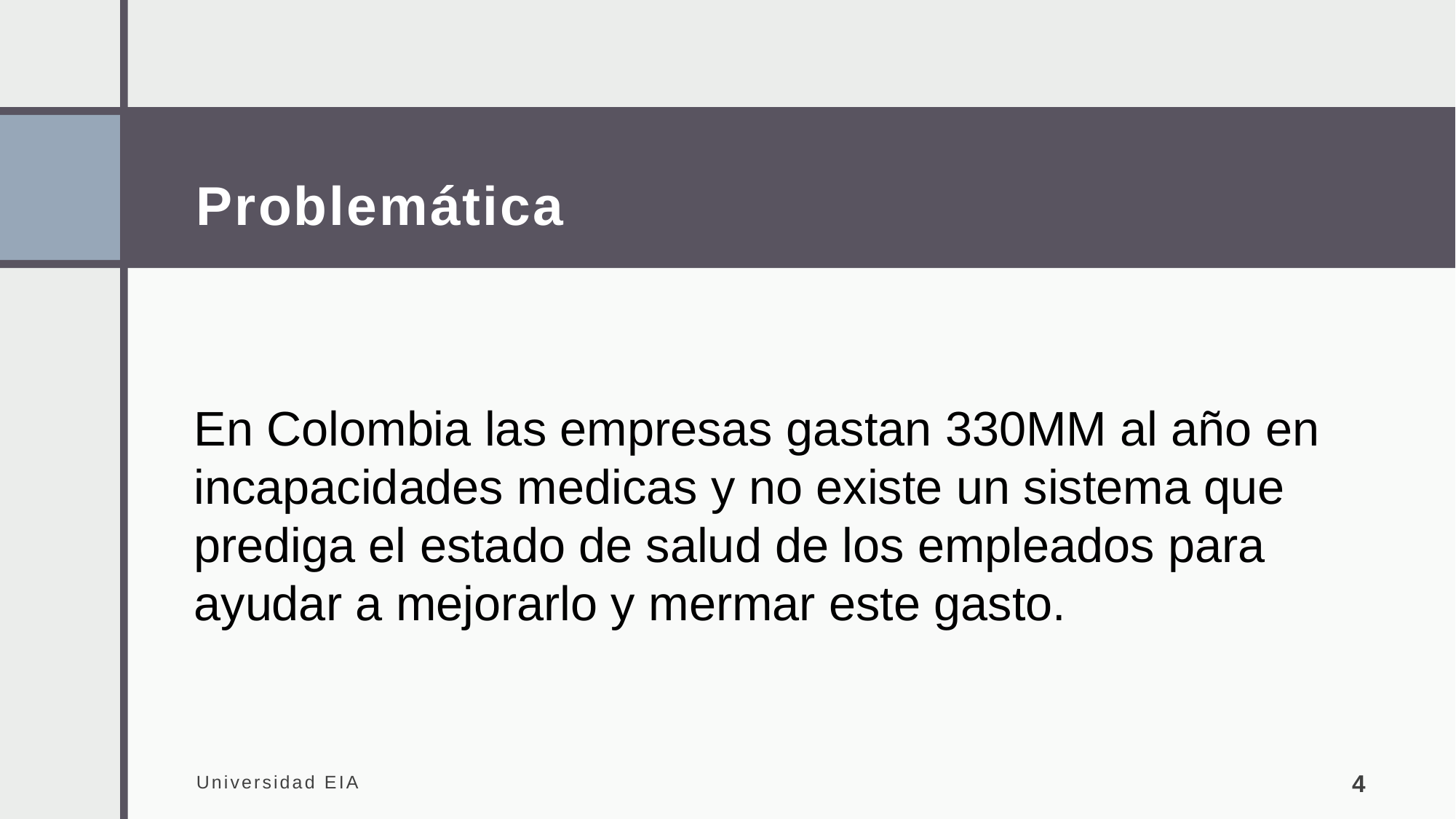

# Problemática
En Colombia las empresas gastan 330MM al año en incapacidades medicas y no existe un sistema que prediga el estado de salud de los empleados para ayudar a mejorarlo y mermar este gasto.
Universidad EIA
4